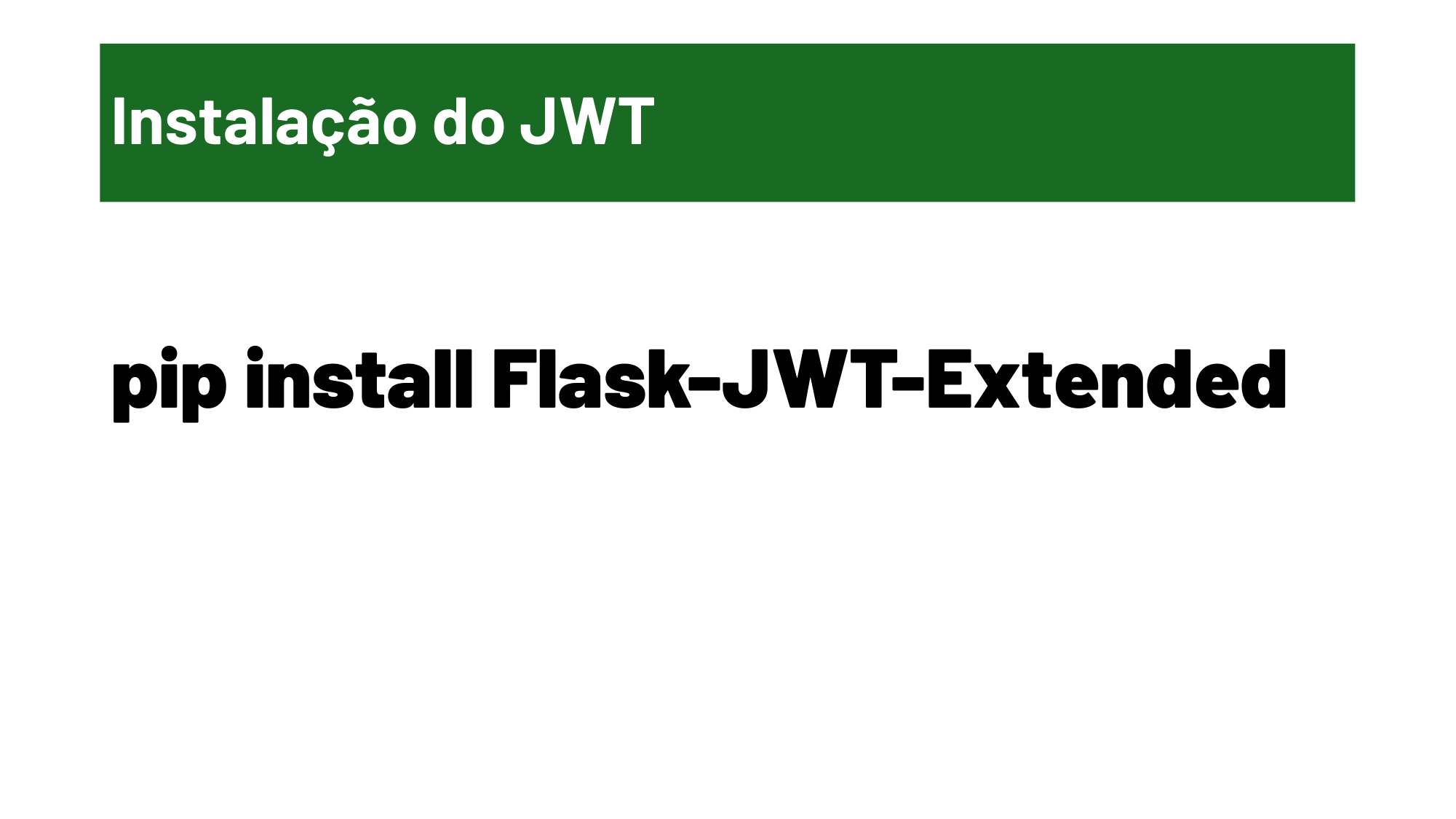

# Instalação do JWT
pip install Flask-JWT-Extended